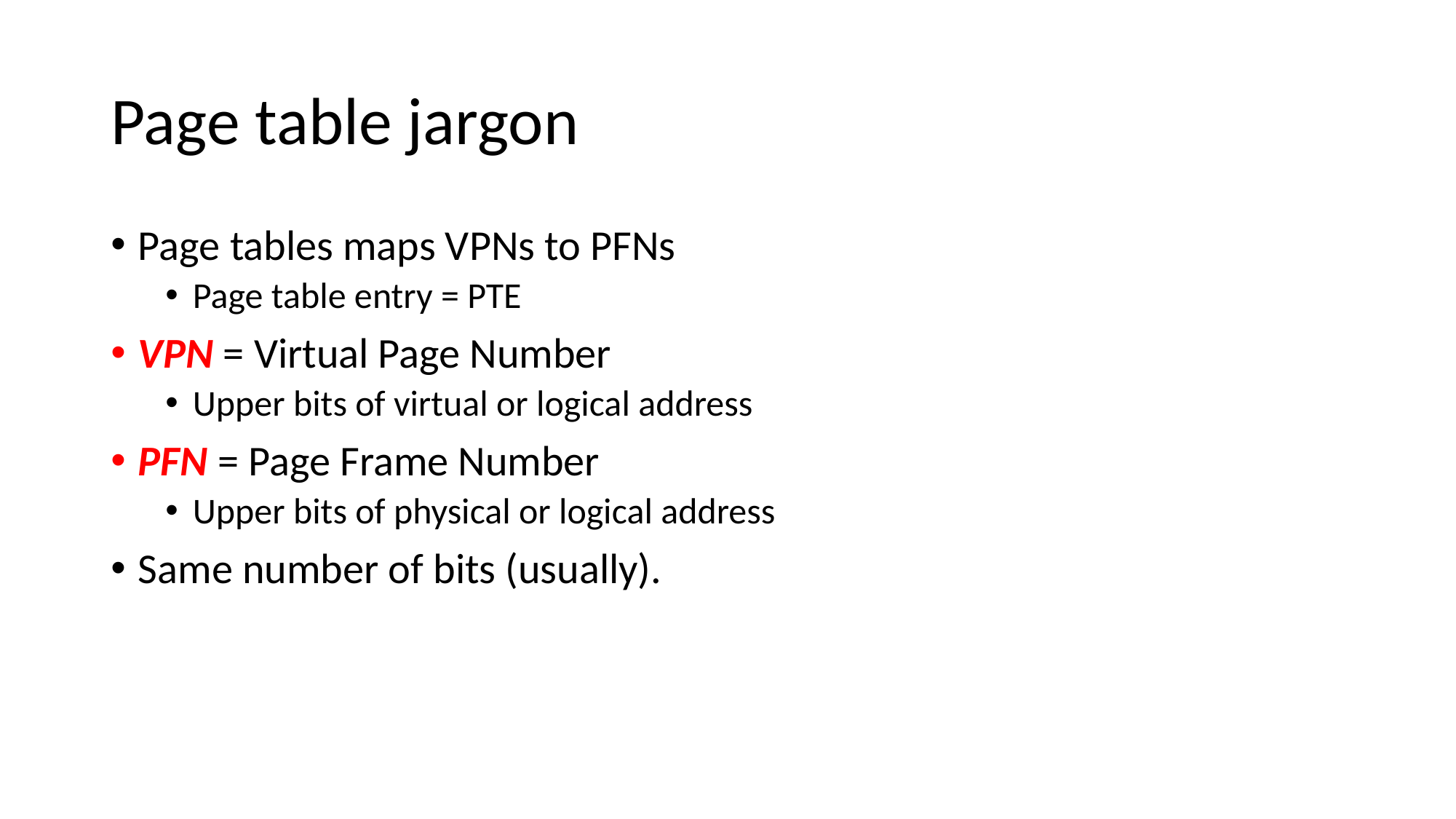

# Page table jargon
Page tables maps VPNs to PFNs
Page table entry = PTE
VPN = Virtual Page Number
Upper bits of virtual or logical address
PFN = Page Frame Number
Upper bits of physical or logical address
Same number of bits (usually).